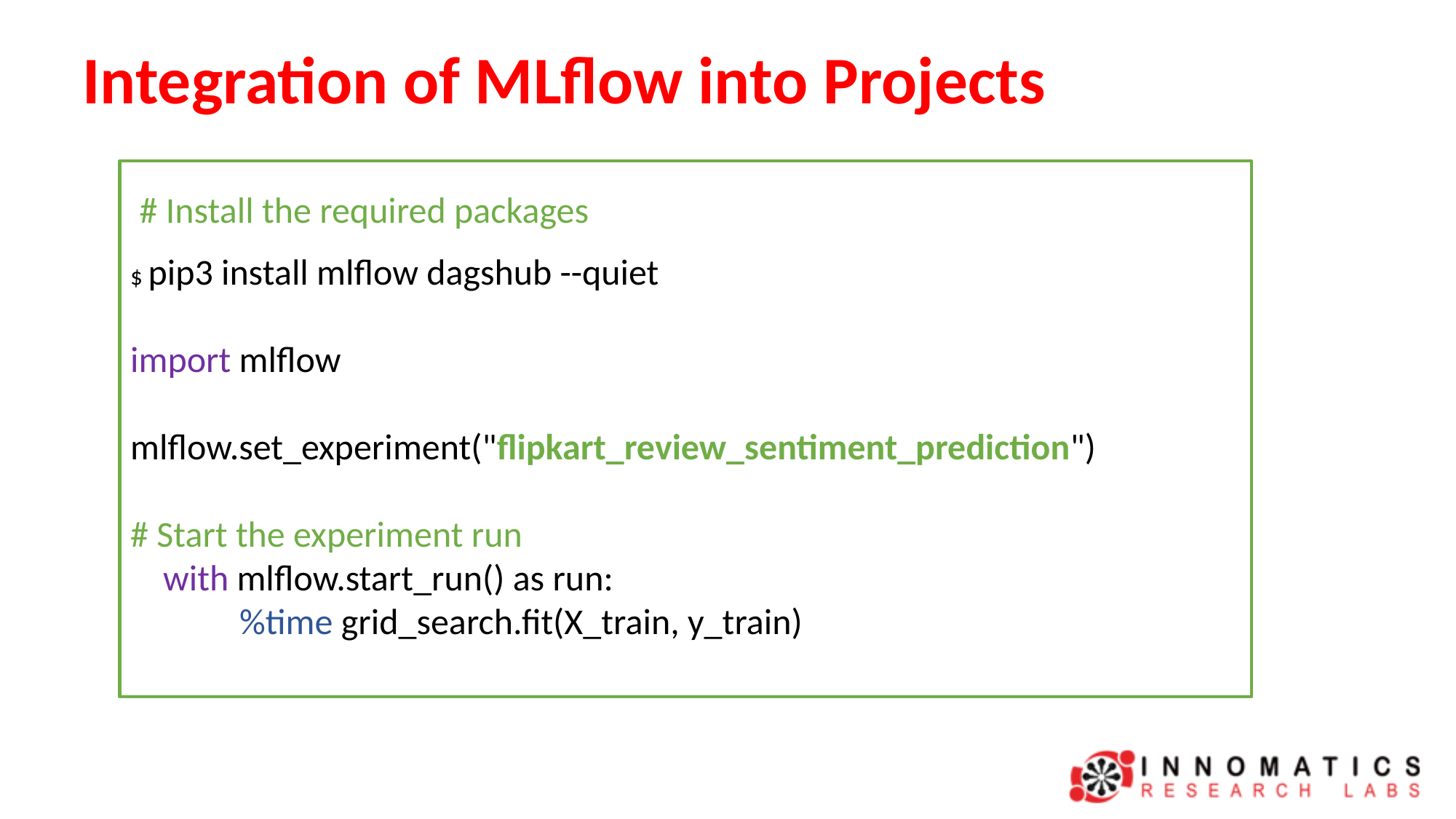

# Integration of MLflow into Projects

$ pip3 install mlflow dagshub --quiet

import mlflow

mlflow.set_experiment("flipkart_review_sentiment_prediction")

# Start the experiment run
    with mlflow.start_run() as run:
	%time grid_search.fit(X_train, y_train)

# Install the required packages